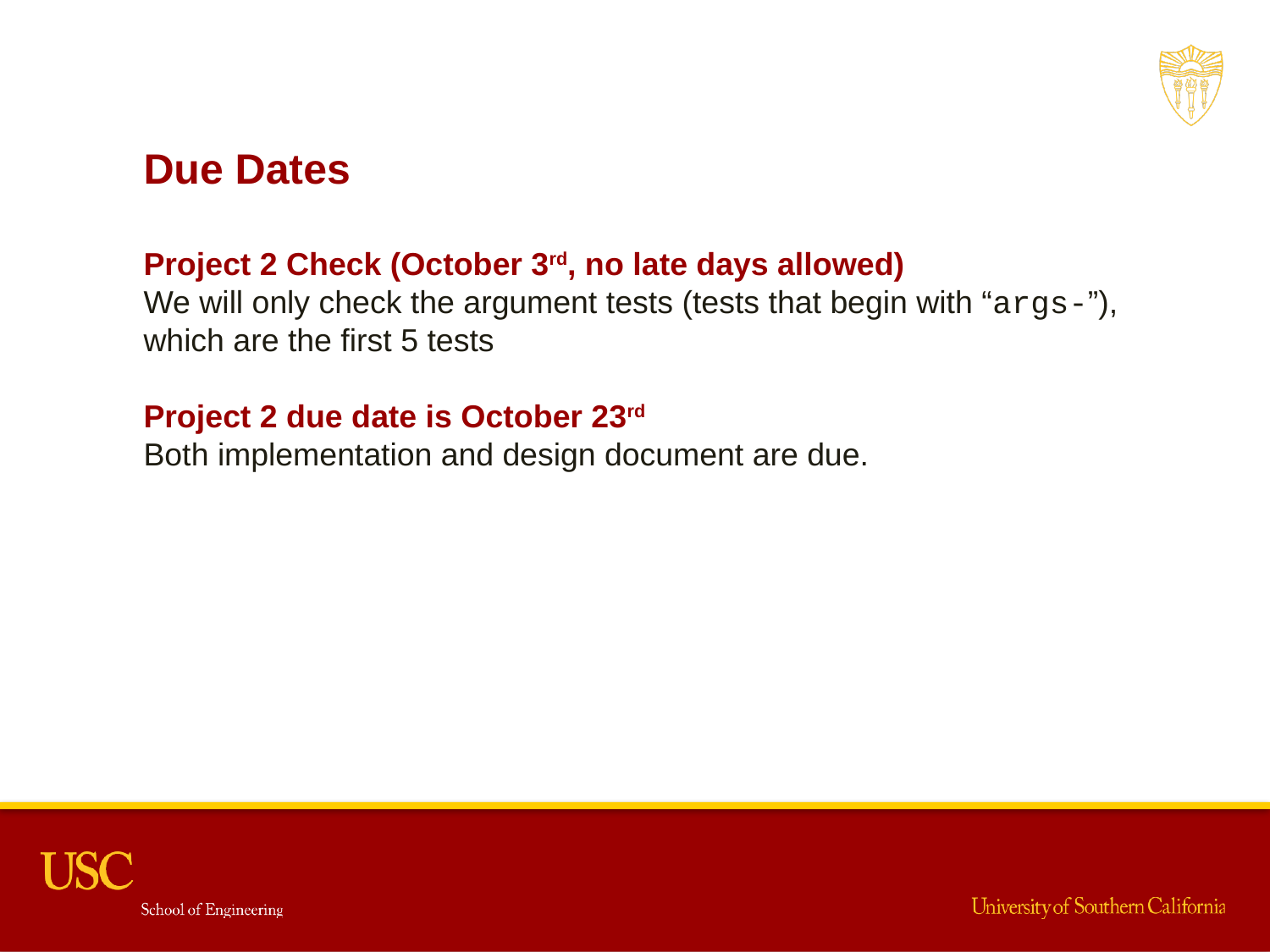

Due Dates

Project 2 Check (October 3rd, no late days allowed)
We will only check the argument tests (tests that begin with “args-”), which are the first 5 tests

Project 2 due date is October 23rd
Both implementation and design document are due.